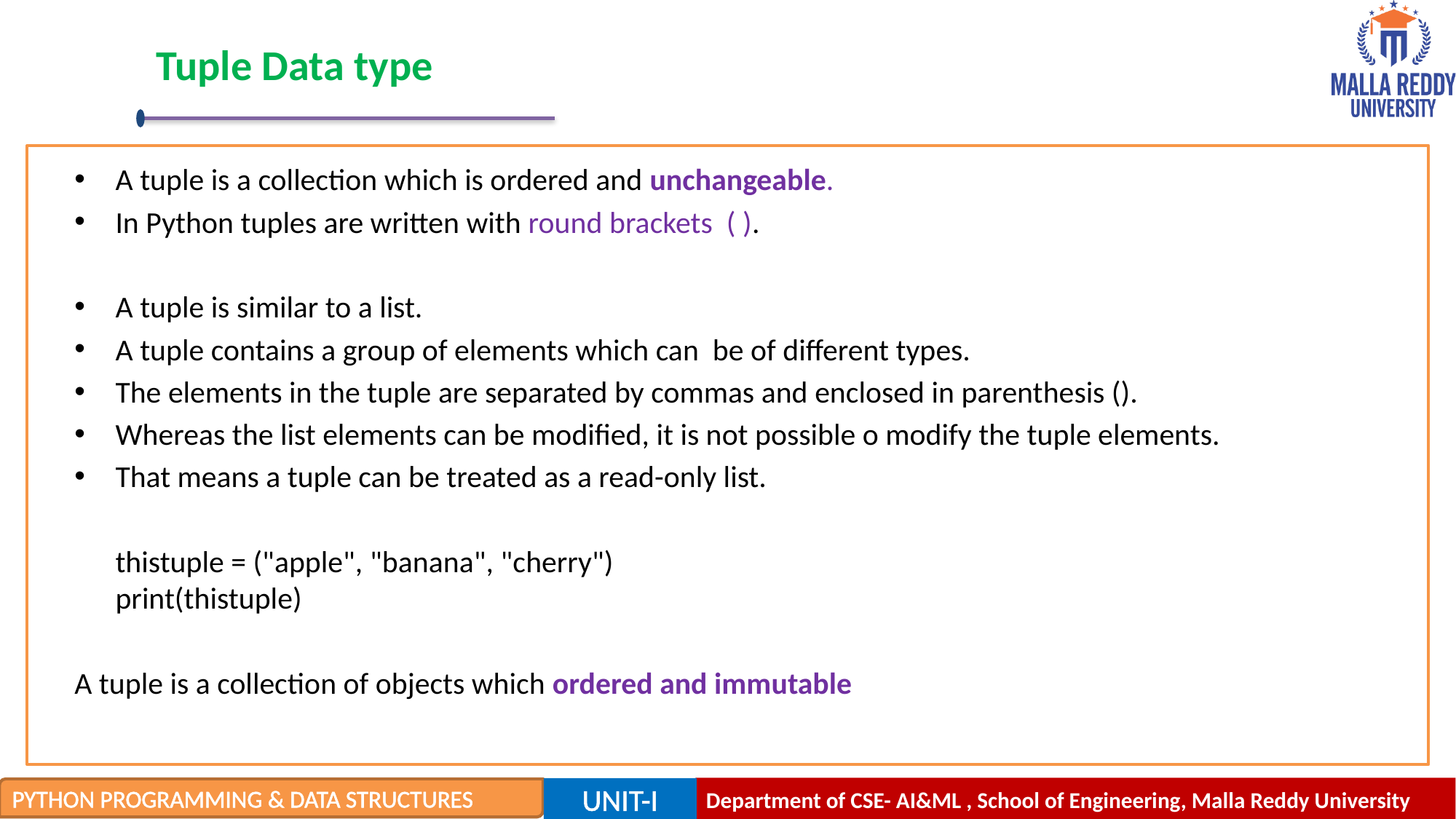

# Tuple Data type

A tuple is a collection which is ordered and unchangeable.
In Python tuples are written with round brackets  ( ).

A tuple is similar to a list.
A tuple contains a group of elements which can  be of different types.
The elements in the tuple are separated by commas and enclosed in parenthesis ().
Whereas the list elements can be modified, it is not possible o modify the tuple elements.
That means a tuple can be treated as a read-only list.

	thistuple = ("apple", "banana", "cherry")
print(thistuple)

A tuple is a collection of objects which ordered and immutable